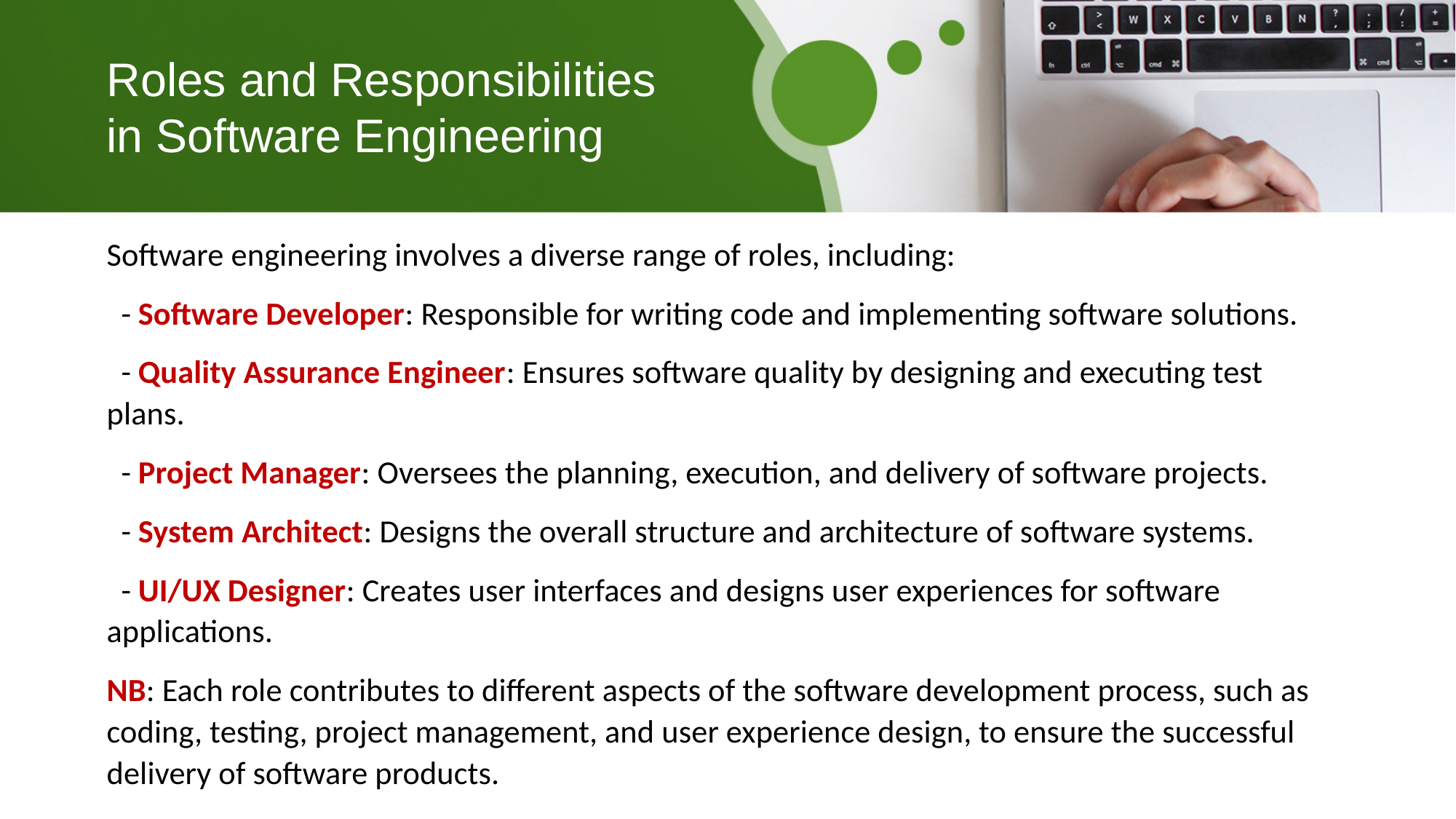

# Roles and Responsibilities in Software Engineering
Software engineering involves a diverse range of roles, including:
  - Software Developer: Responsible for writing code and implementing software solutions.
  - Quality Assurance Engineer: Ensures software quality by designing and executing test plans.
  - Project Manager: Oversees the planning, execution, and delivery of software projects.
  - System Architect: Designs the overall structure and architecture of software systems.
  - UI/UX Designer: Creates user interfaces and designs user experiences for software applications.
NB: Each role contributes to different aspects of the software development process, such as coding, testing, project management, and user experience design, to ensure the successful delivery of software products.